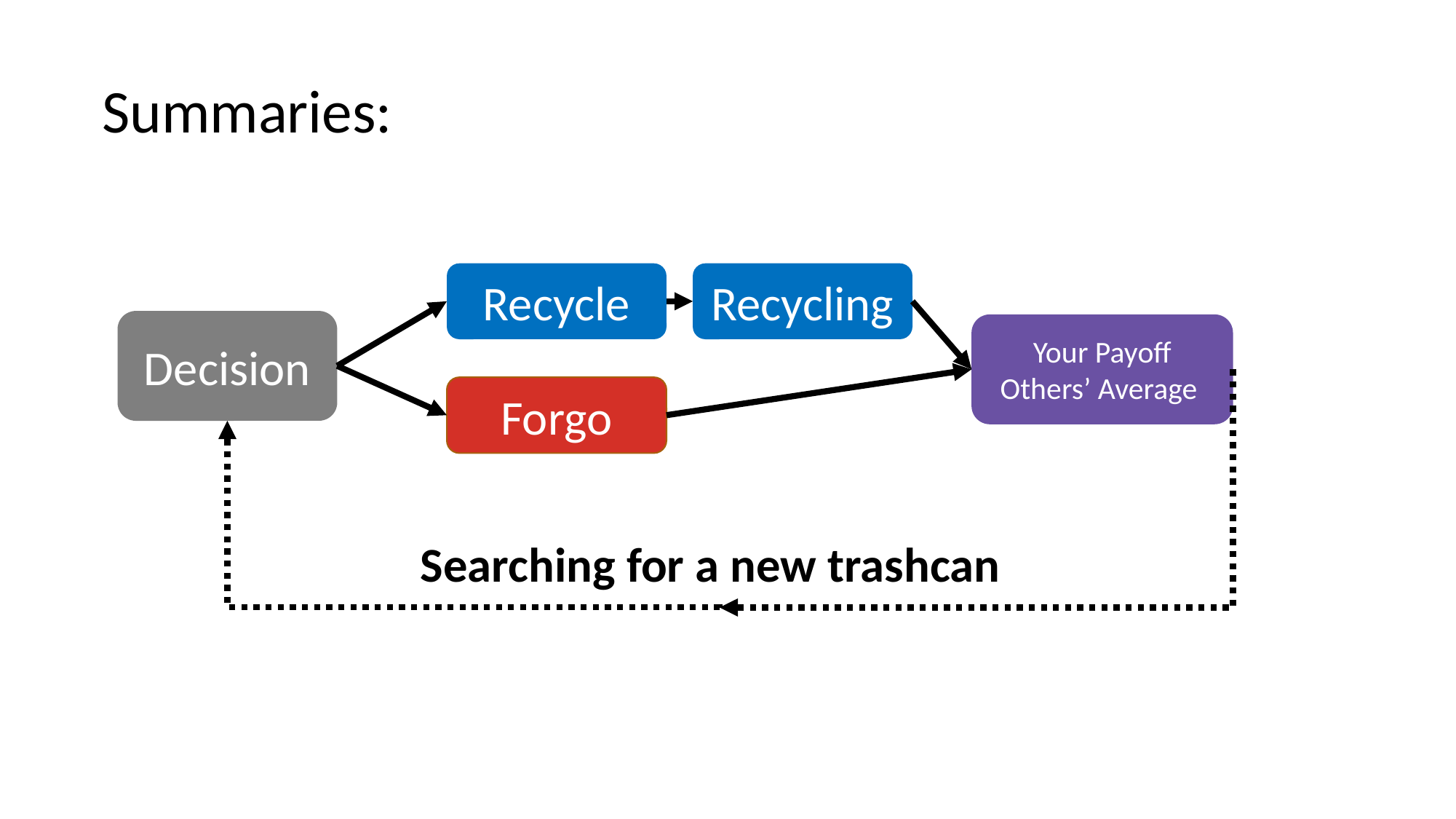

Summaries:
Recycle
Recycling
Decision
Your Payoff
Others’ Average
Forgo
Searching for a new trashcan